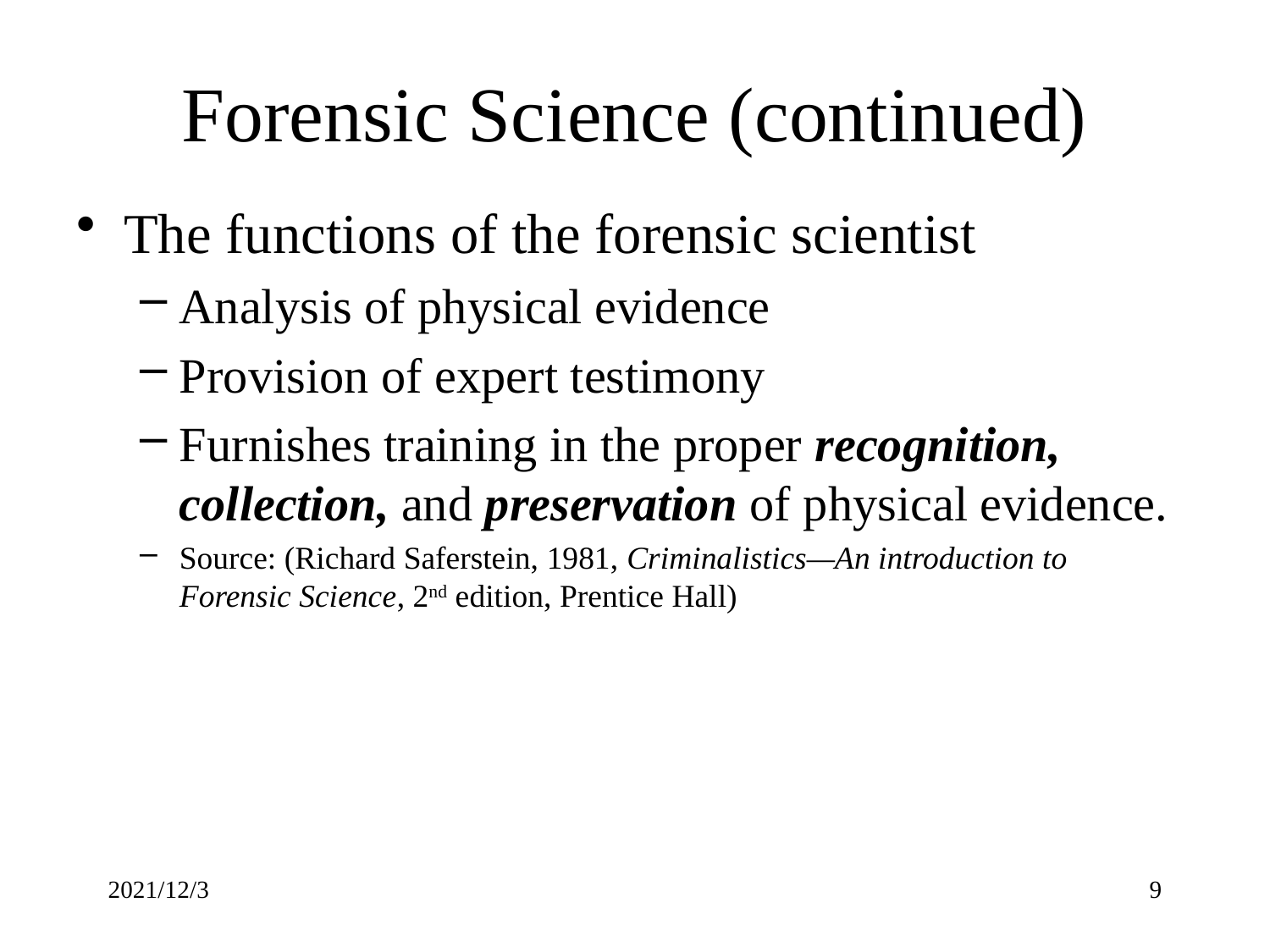

# Forensic Science (continued)
The functions of the forensic scientist
Analysis of physical evidence
Provision of expert testimony
Furnishes training in the proper recognition, collection, and preservation of physical evidence.
Source: (Richard Saferstein, 1981, Criminalistics—An introduction to Forensic Science, 2nd edition, Prentice Hall)
2021/12/3
9